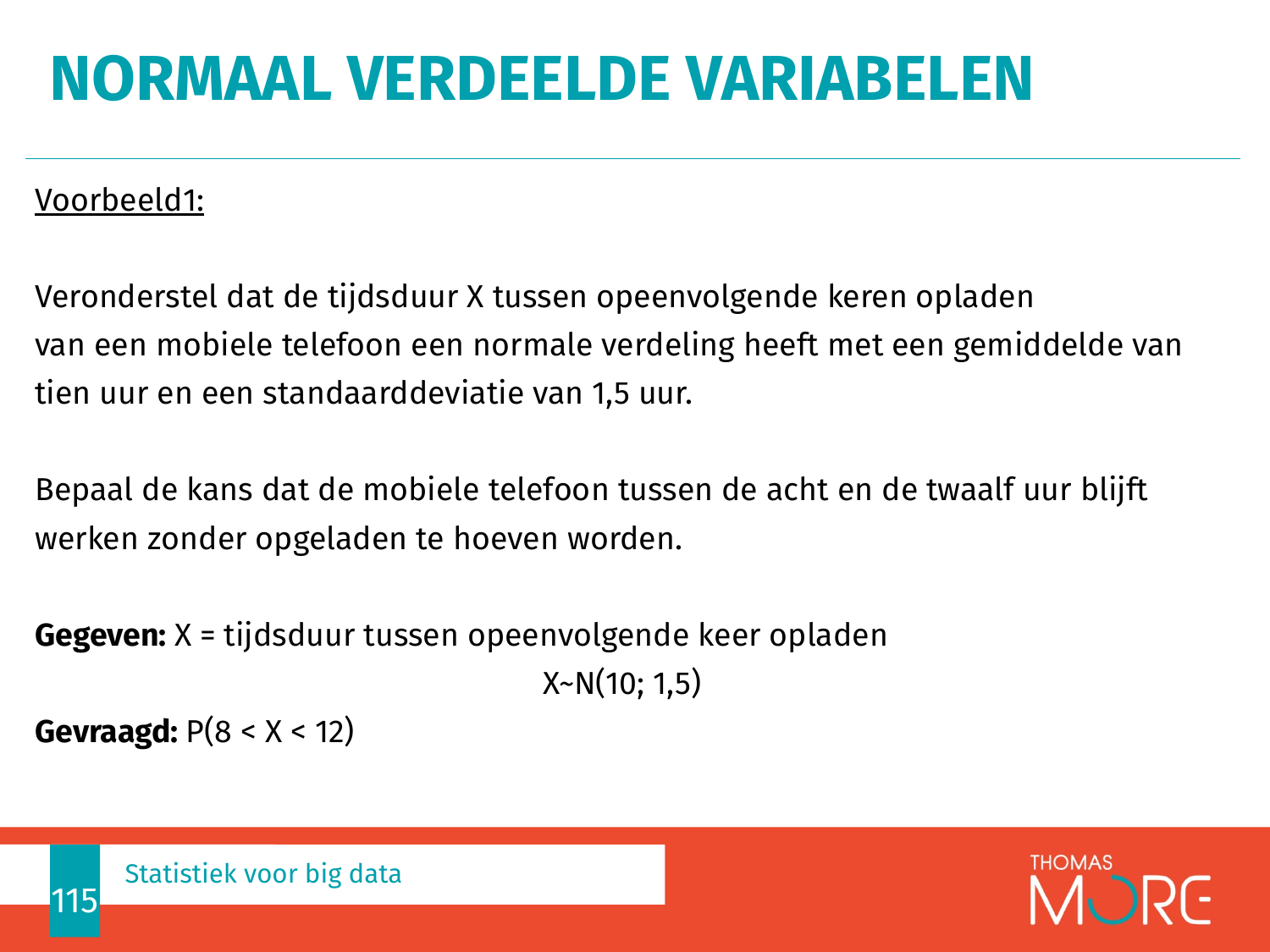

# Normaal verdeelde variabelen
Voorbeeld1:

Veronderstel dat de tijdsduur X tussen opeenvolgende keren opladen
van een mobiele telefoon een normale verdeling heeft met een gemiddelde van
tien uur en een standaarddeviatie van 1,5 uur.

Bepaal de kans dat de mobiele telefoon tussen de acht en de twaalf uur blijft
werken zonder opgeladen te hoeven worden.

Gegeven: X = tijdsduur tussen opeenvolgende keer opladen
				X~N(10; 1,5)
Gevraagd: P(8 < X < 12)
115
Statistiek voor big data